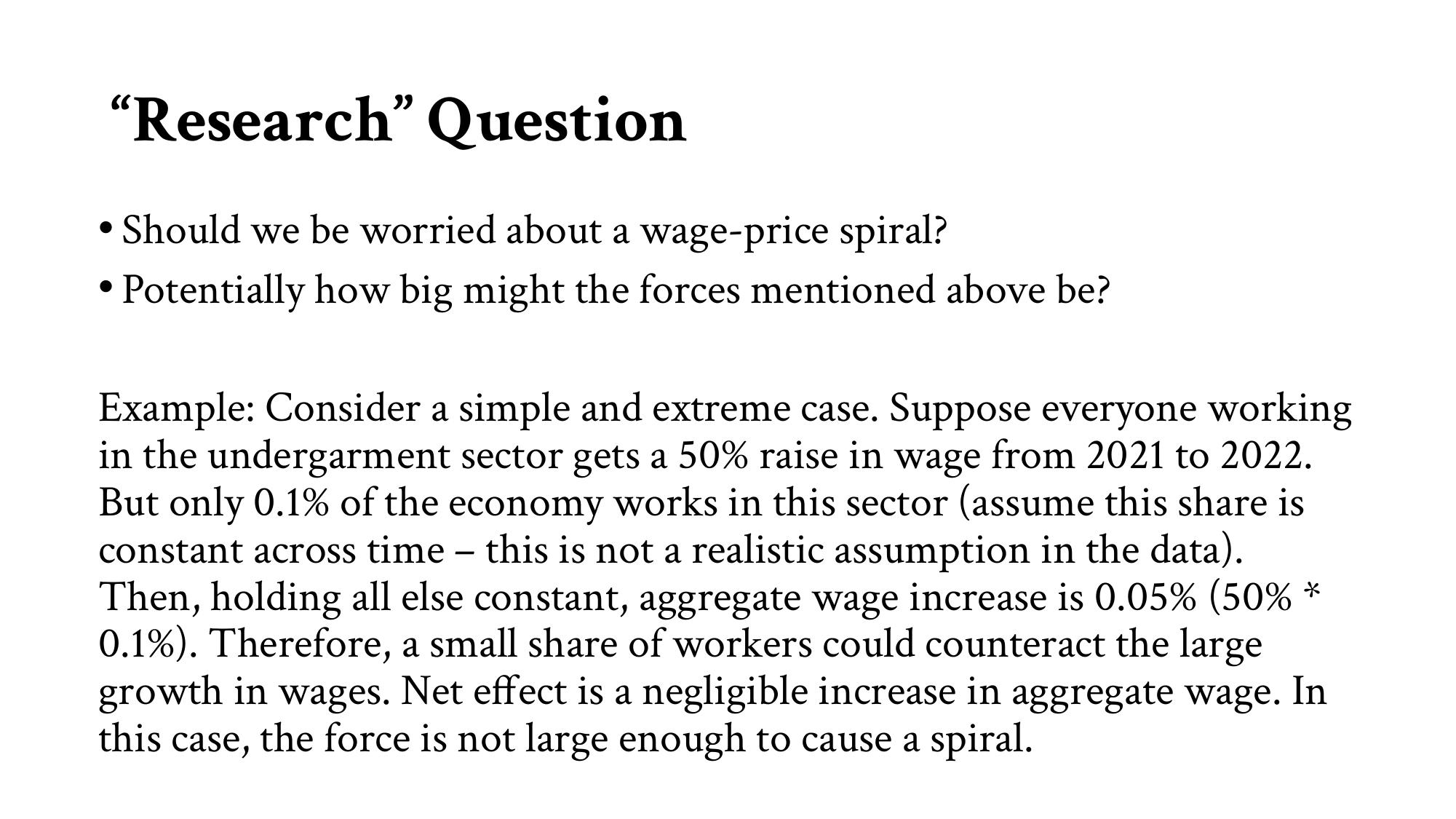

# “Research” Question
Should we be worried about a wage-price spiral?
Potentially how big might the forces mentioned above be?

Example: Consider a simple and extreme case. Suppose everyone working in the undergarment sector gets a 50% raise in wage from 2021 to 2022. But only 0.1% of the economy works in this sector (assume this share is constant across time – this is not a realistic assumption in the data). Then, holding all else constant, aggregate wage increase is 0.05% (50% * 0.1%). Therefore, a small share of workers could counteract the large growth in wages. Net effect is a negligible increase in aggregate wage. In this case, the force is not large enough to cause a spiral.